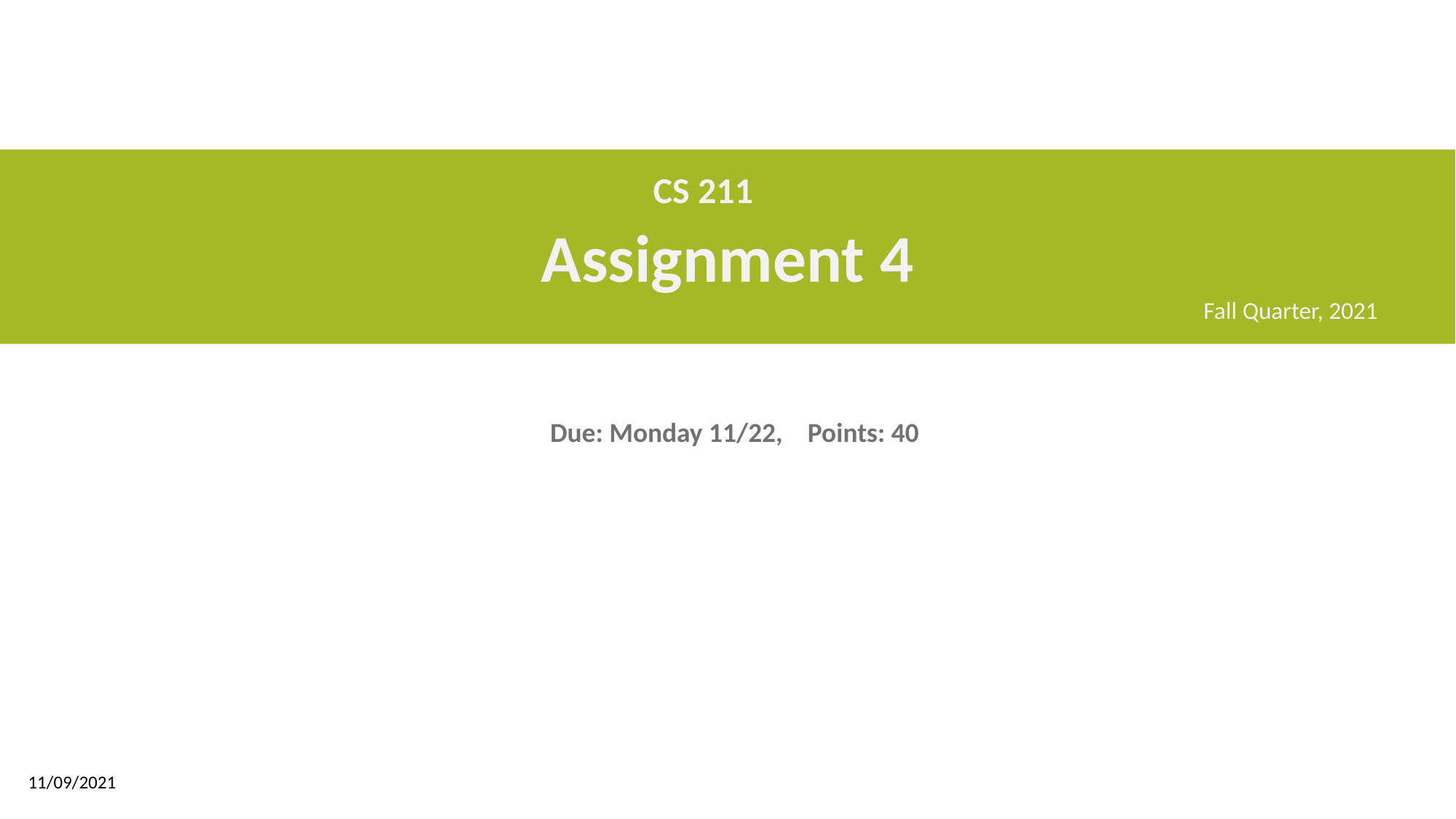

CS 211
Assignment 4
Fall Quarter, 2021
Due: Monday 11/22,    Points: 40
11/09/2021